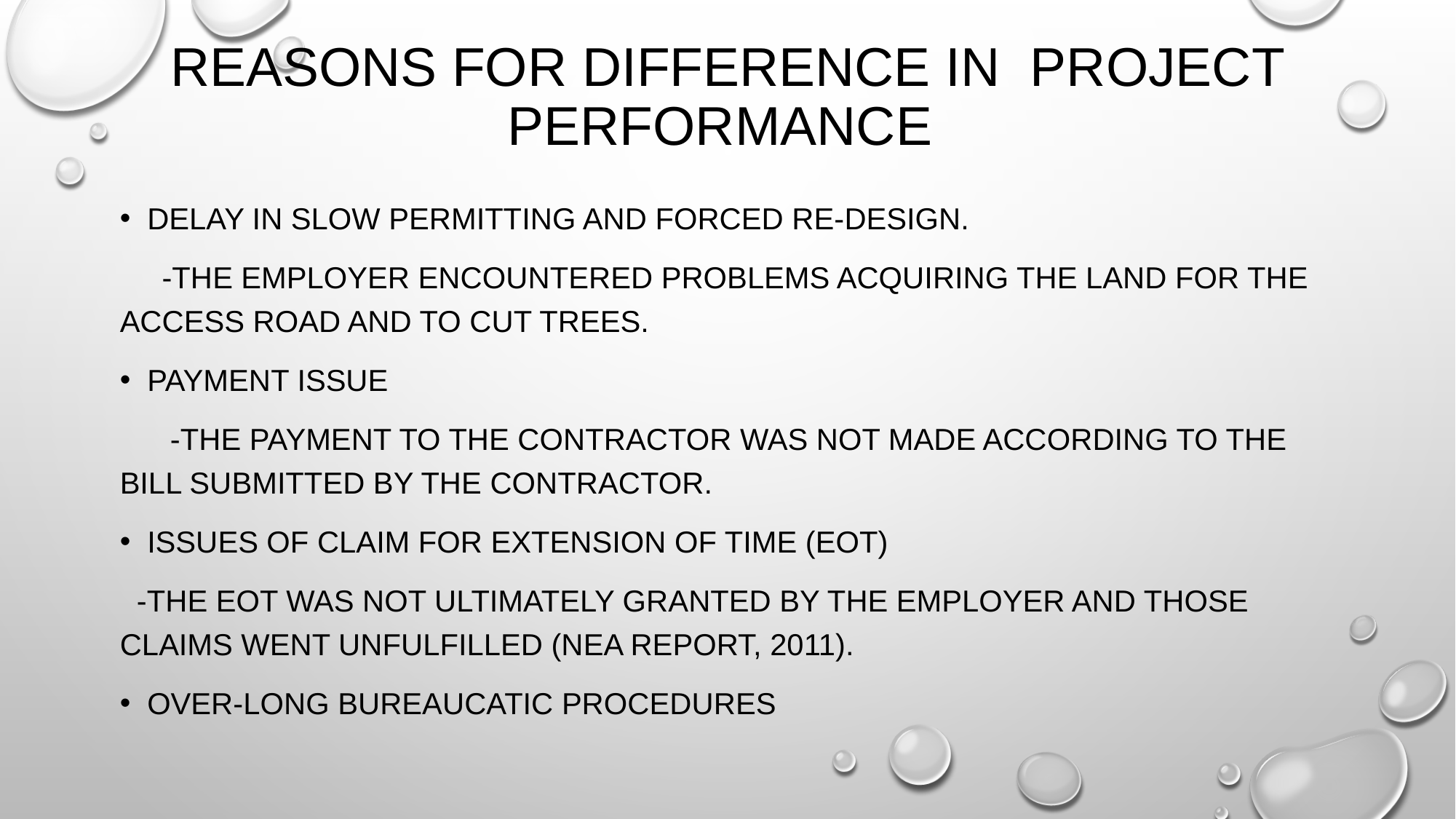

# REASONS FOR DIFFERENCE IN  PROJECT PERFORMANCE
Delay in Slow Permitting and Forced Re-design.
     -the employer encountered problems acquiring the land for the access road AND TO CUT TREES.
Payment Issue
      -The payment to the contractor was not made according to the bill submitted by the contractor.
Issues of Claim for Extension of Time (EoT)
  -the EoT was not ultimately granted by the employer and those claims went unfulfilled (NEA Report, 2011).
OVER-LONG BUREAUCATIC PROCEDURES